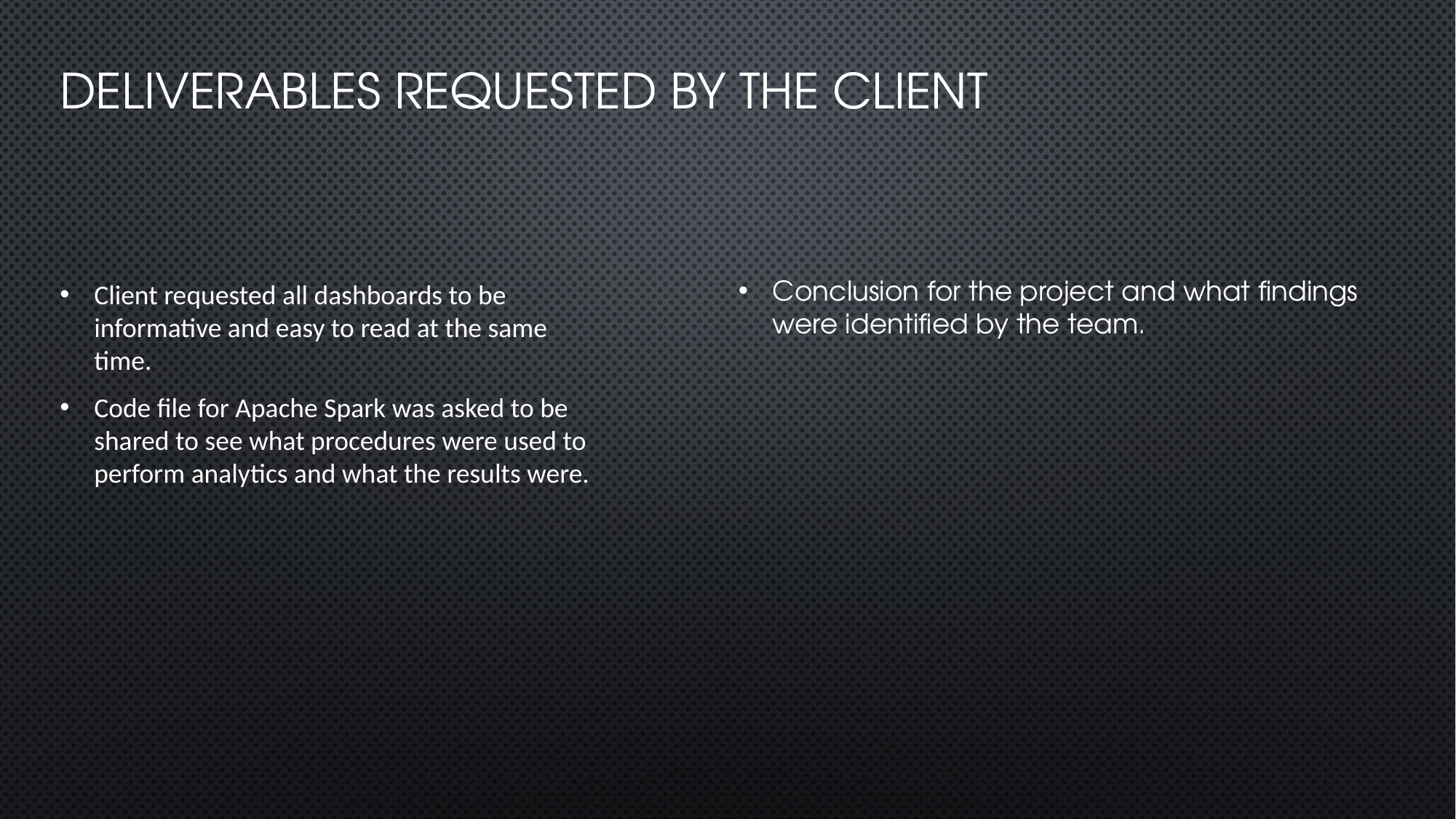

# deliverables requested by the client
Client requested all dashboards to be informative and easy to read at the same time.
Code file for Apache Spark was asked to be shared to see what procedures were used to perform analytics and what the results were.

Conclusion for the project and what findings were identified by the team.